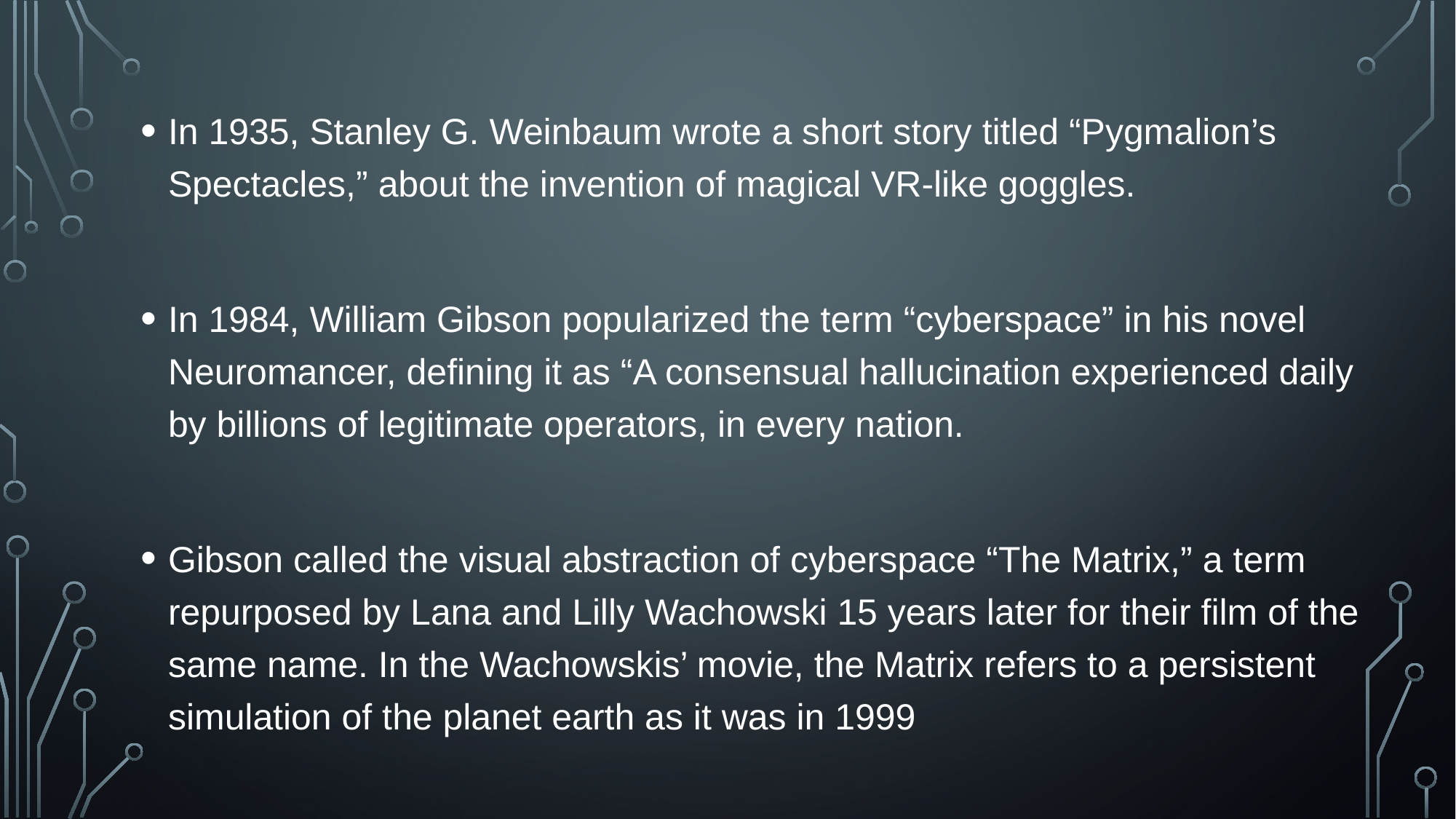

In 1935, Stanley G. Weinbaum wrote a short story titled “Pygmalion’s Spectacles,” about the invention of magical VR-like goggles.

In 1984, William Gibson popularized the term “cyberspace” in his novel Neuromancer, defining it as “A consensual hallucination experienced daily by billions of legitimate operators, in every nation.

Gibson called the visual abstraction of cyberspace “The Matrix,” a term repurposed by Lana and Lilly Wachowski 15 years later for their film of the same name. In the Wachowskis’ movie, the Matrix refers to a persistent simulation of the planet earth as it was in 1999